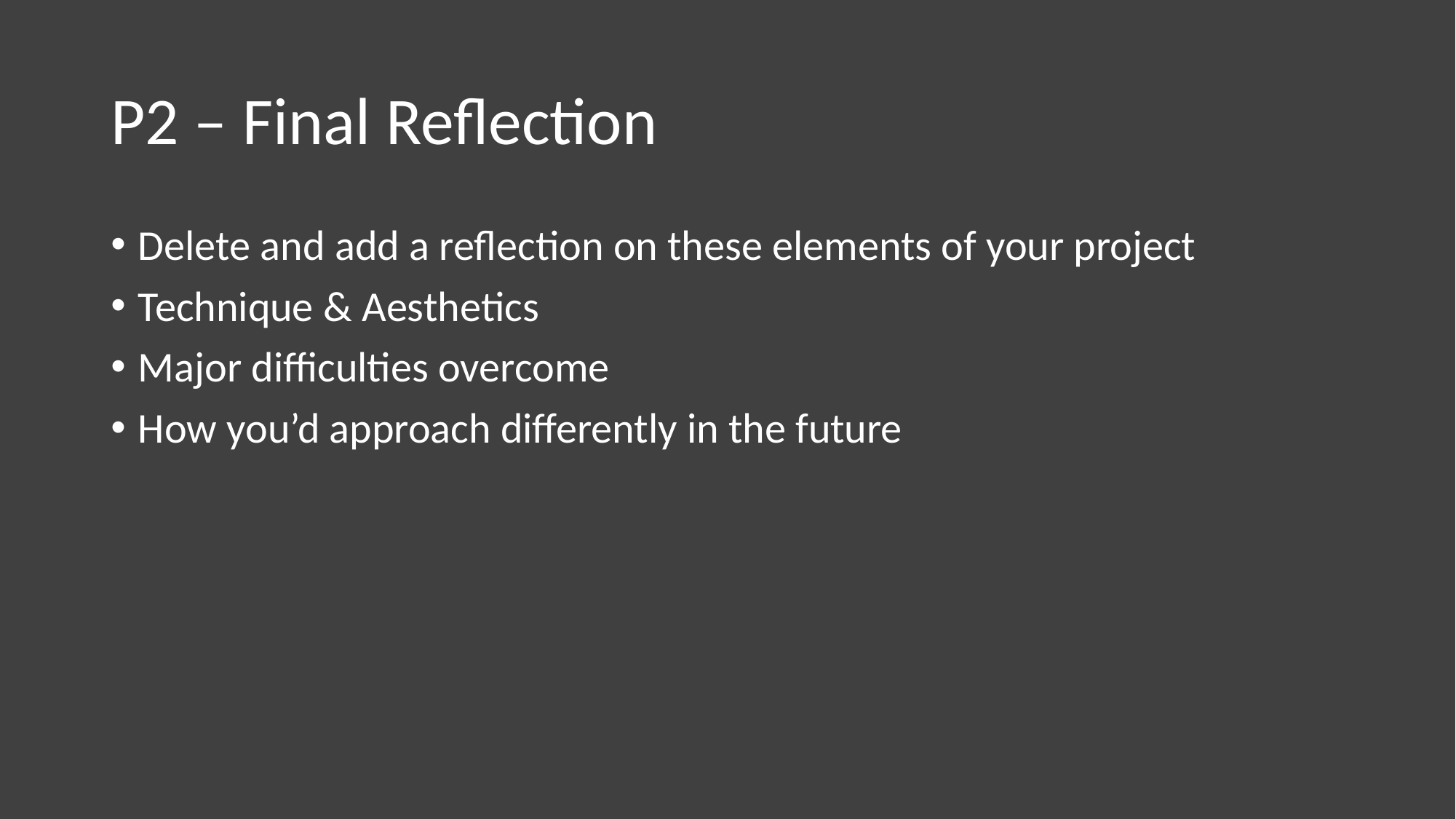

# P2 – Final Reflection
Delete and add a reflection on these elements of your project
Technique & Aesthetics
Major difficulties overcome
How you’d approach differently in the future